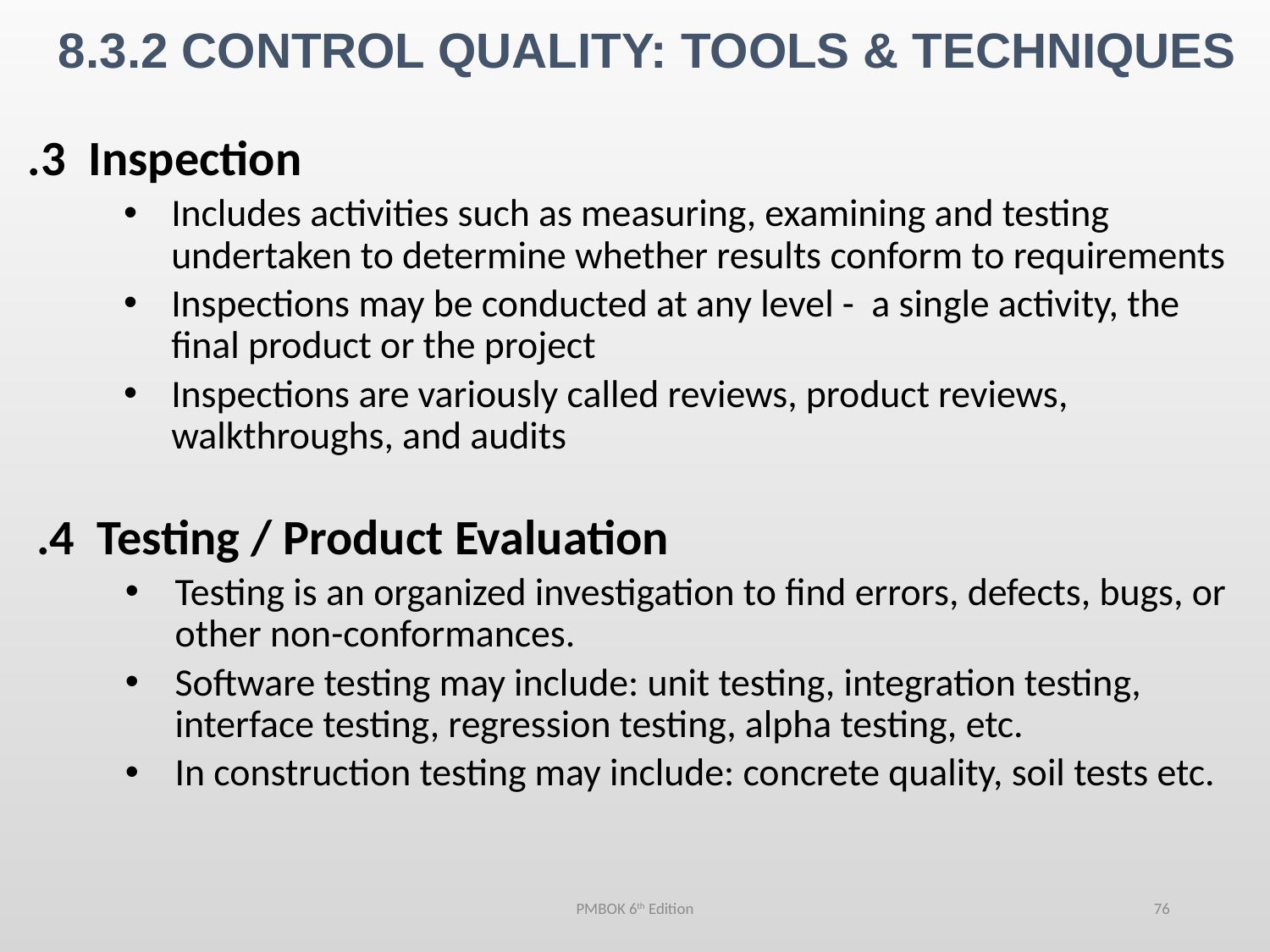

# 8.3.2 CONTROL QUALITY: TOOLS & TECHNIQUES
.3  Inspection
Includes activities such as measuring, examining and testing undertaken to determine whether results conform to requirements
Inspections may be conducted at any level -  a single activity, the final product or the project
Inspections are variously called reviews, product reviews, walkthroughs, and audits

.4  Testing / Product Evaluation
Testing is an organized investigation to find errors, defects, bugs, or other non-conformances.
Software testing may include: unit testing, integration testing, interface testing, regression testing, alpha testing, etc.
In construction testing may include: concrete quality, soil tests etc.

PMBOK 6th Edition
76